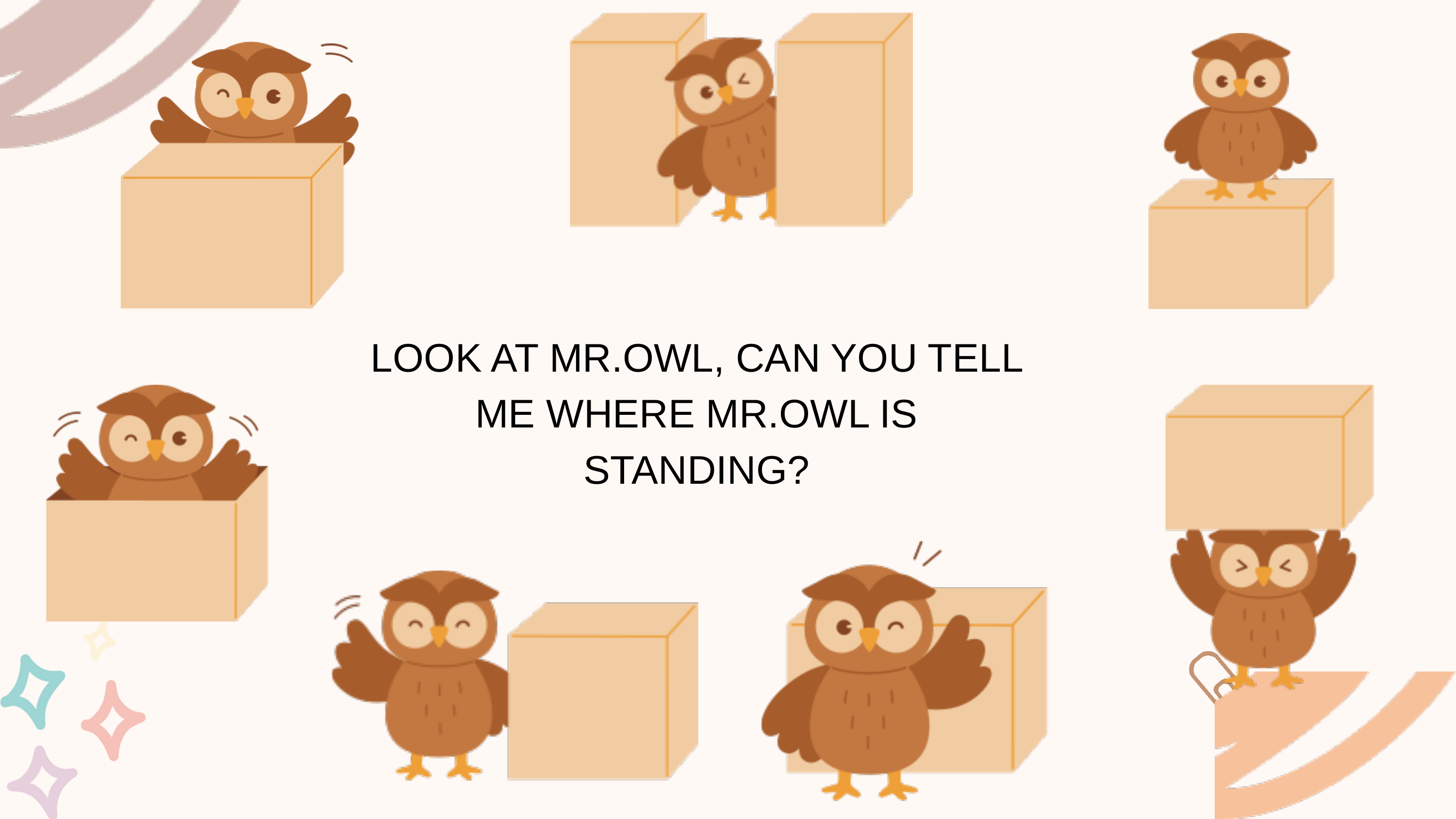

LOOK AT MR.OWL, CAN YOU TELL ME WHERE MR.OWL IS STANDING?